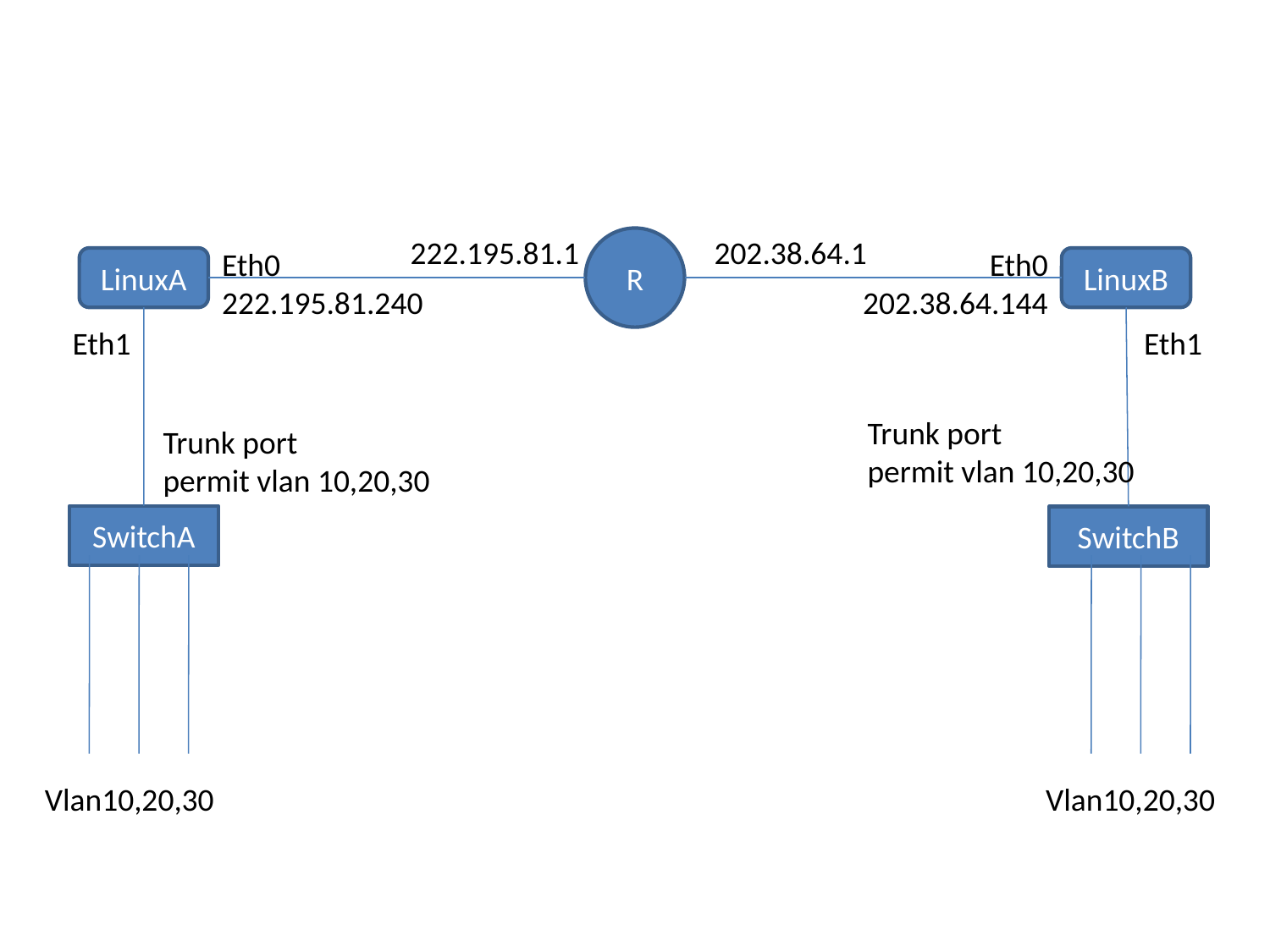

202.38.64.1
222.195.81.1
R
Eth0
222.195.81.240
Eth0
202.38.64.144
LinuxA
LinuxB
Eth1
Eth1
Trunk port
permit vlan 10,20,30
Trunk port
permit vlan 10,20,30
SwitchA
SwitchB
Vlan10,20,30
Vlan10,20,30